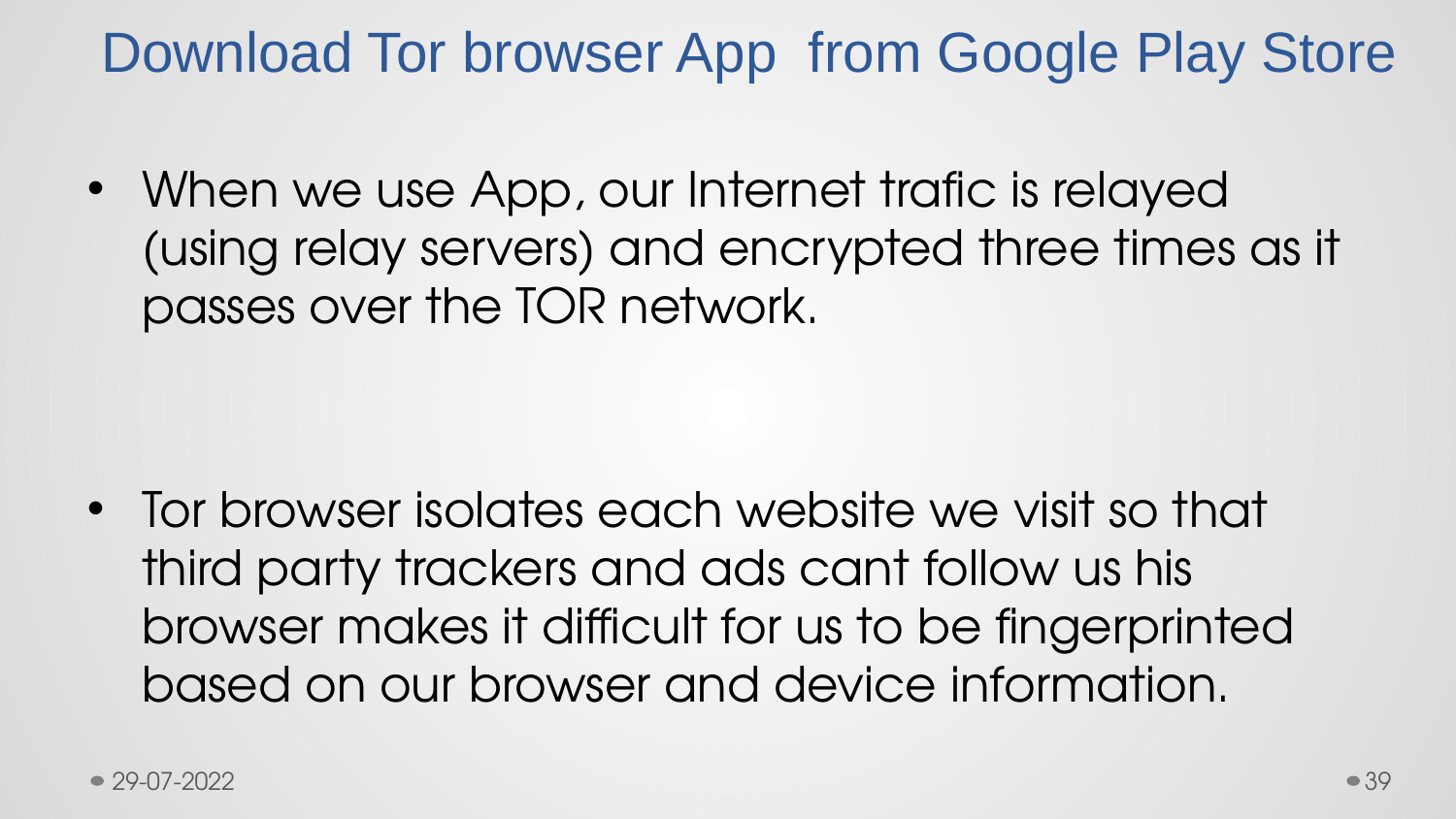

# Download Tor browser App  from Google Play Store
When we use App, our Internet trafic is relayed (using relay servers) and encrypted three times as it passes over the TOR network.

Tor browser isolates each website we visit so that third party trackers and ads cant follow us his browser makes it difficult for us to be fingerprinted based on our browser and device information.

29-07-2022
39